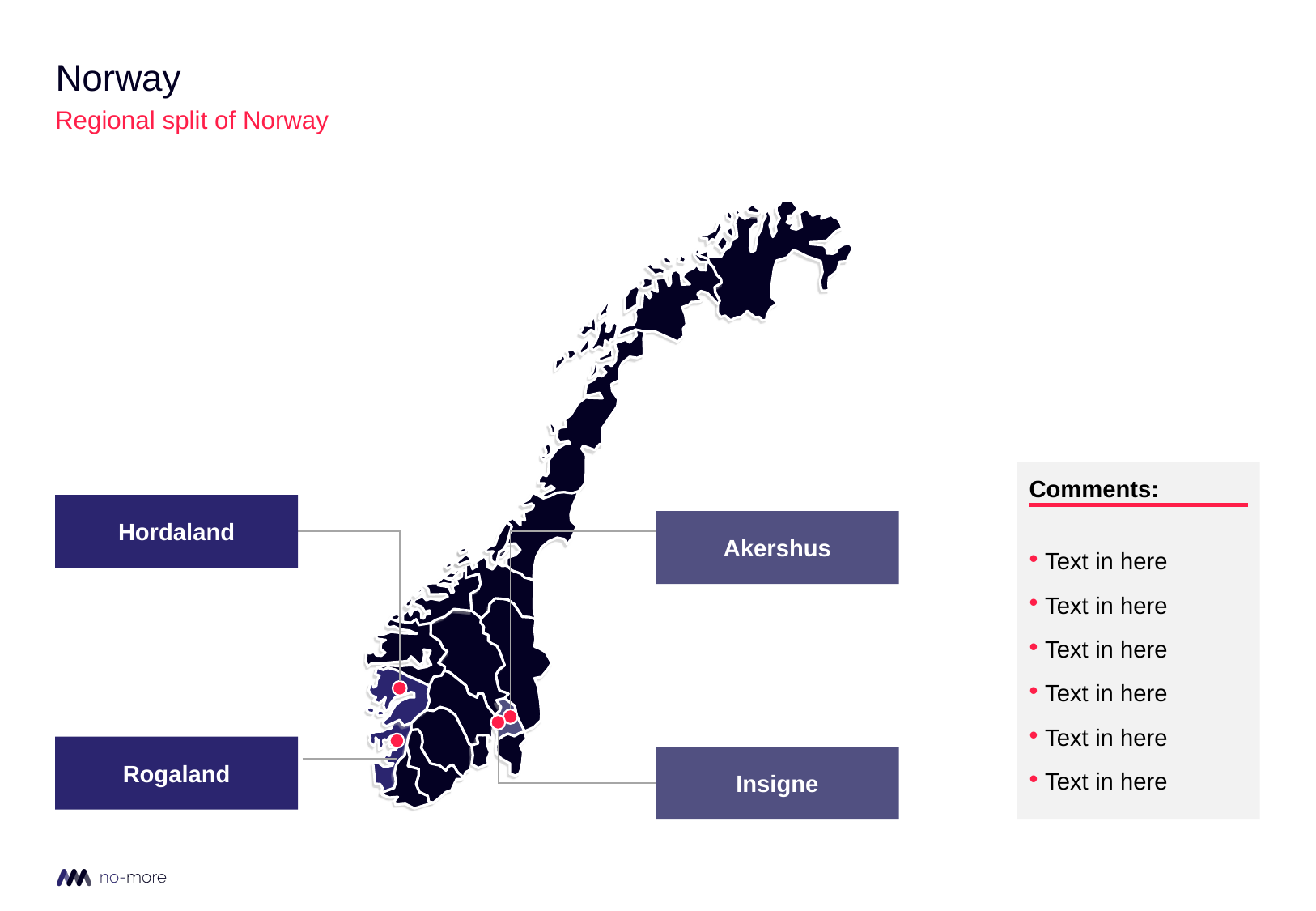

# Norway
Regional split of Norway

Comments:

Text in here
Text in here
Text in here
Text in here
Text in here
Text in here

Hordaland
Akershus

Rogaland

Insigne